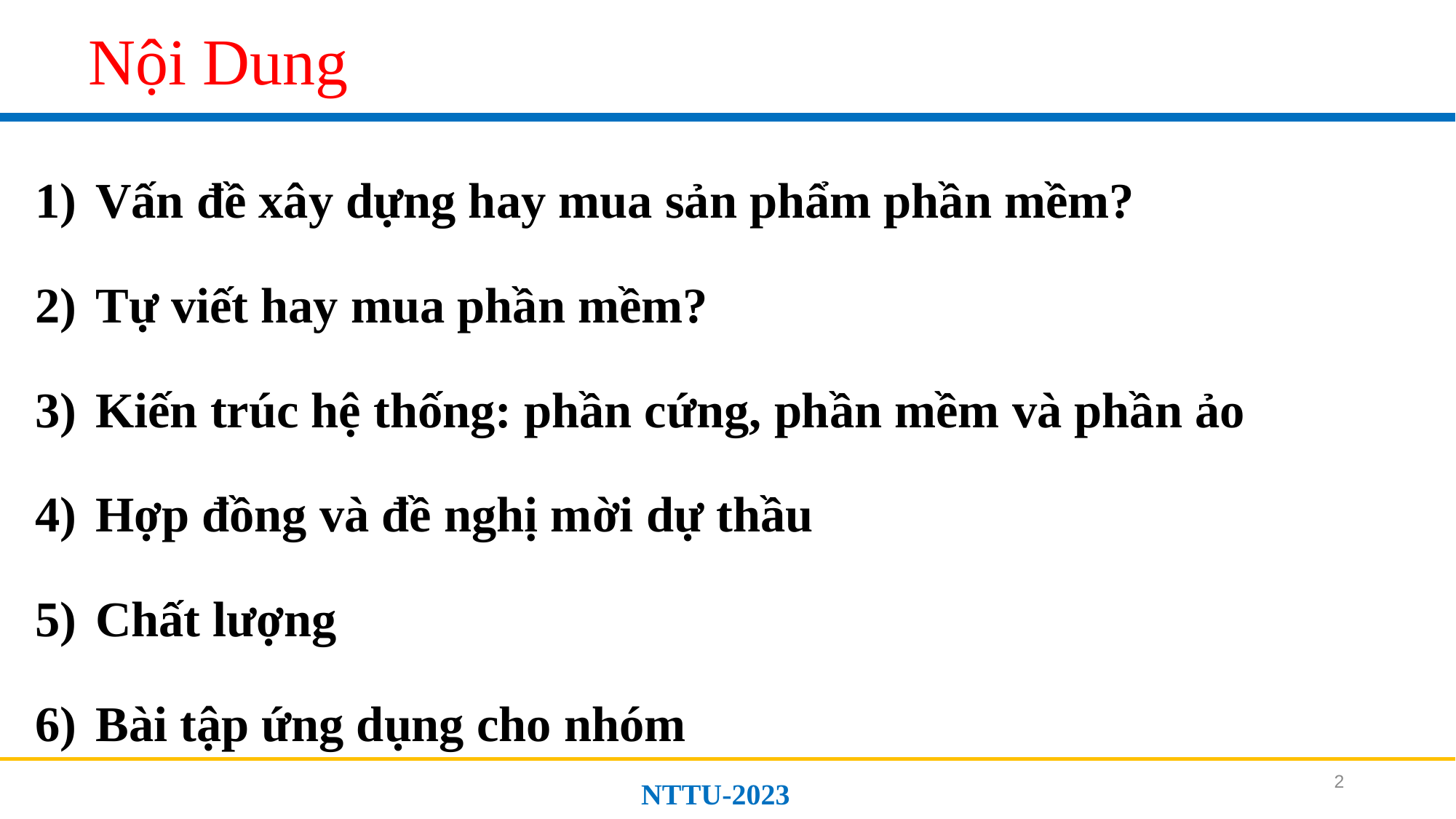

# Nội Dung
Vấn đề xây dựng hay mua sản phẩm phần mềm?
Tự viết hay mua phần mềm?
Kiến trúc hệ thống: phần cứng, phần mềm và phần ảo
Hợp đồng và đề nghị mời dự thầu
Chất lượng
Bài tập ứng dụng cho nhóm

2